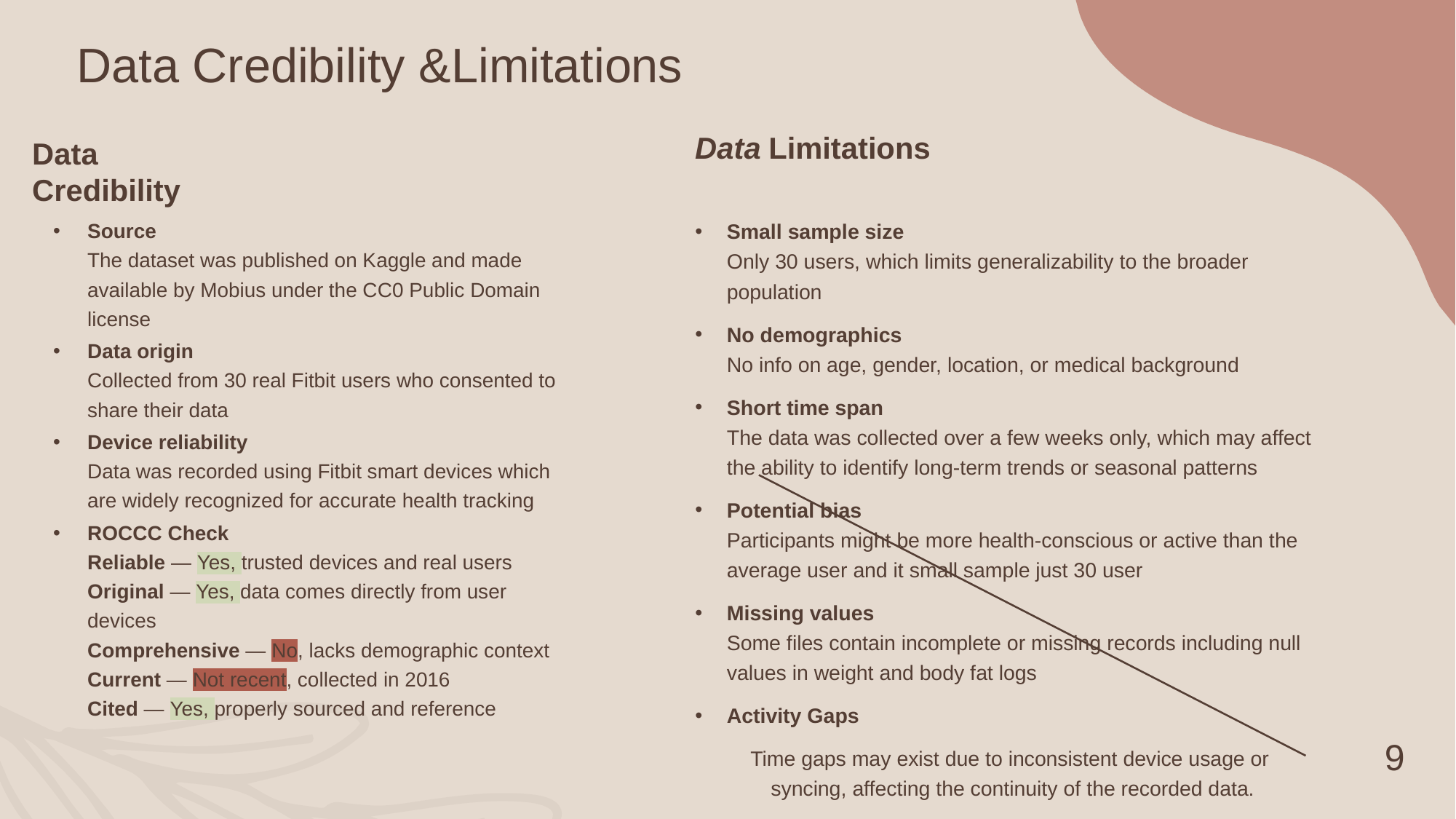

# Data Credibility &Limitations
Data Limitations
Data Credibility
Source
The dataset was published on Kaggle and made available by Mobius under the CC0 Public Domain license
Data origin
Collected from 30 real Fitbit users who consented to share their data
Device reliability
Data was recorded using Fitbit smart devices which are widely recognized for accurate health tracking
ROCCC Check
Reliable — Yes, trusted devices and real users
Original — Yes, data comes directly from user devices
Comprehensive — No, lacks demographic context
Current — Not recent, collected in 2016
Cited — Yes, properly sourced and reference

Small sample size
Only 30 users, which limits generalizability to the broader population
No demographics
No info on age, gender, location, or medical background
Short time span
The data was collected over a few weeks only, which may affect the ability to identify long-term trends or seasonal patterns
Potential bias
Participants might be more health-conscious or active than the average user and it small sample just 30 user
Missing values
Some files contain incomplete or missing records including null values in weight and body fat logs
Activity Gaps
   Time gaps may exist due to inconsistent device usage or     syncing, affecting the continuity of the recorded data.
9